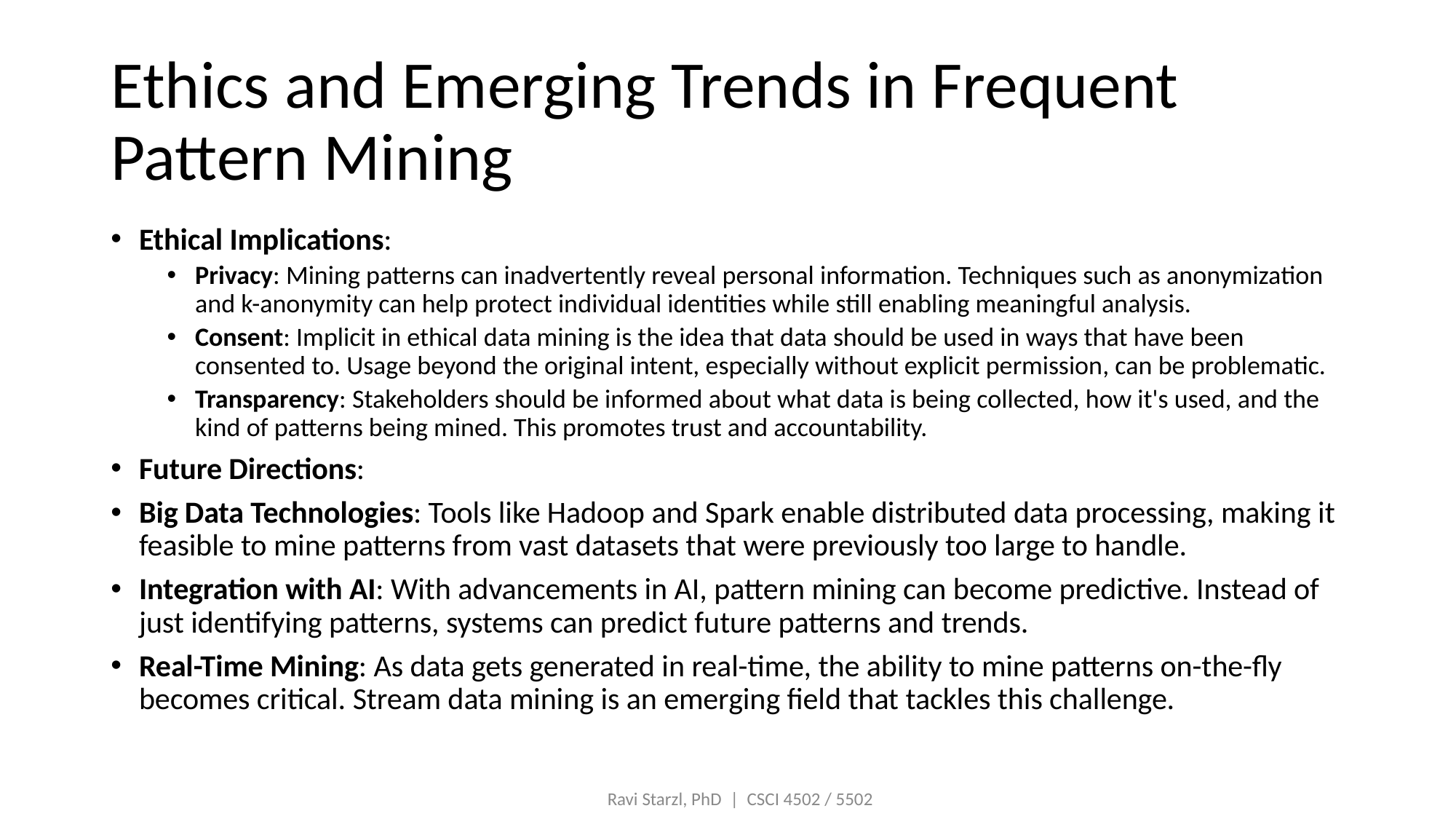

# Ethics and Emerging Trends in Frequent Pattern Mining
Ethical Implications:
Privacy: Mining patterns can inadvertently reveal personal information. Techniques such as anonymization and k-anonymity can help protect individual identities while still enabling meaningful analysis.
Consent: Implicit in ethical data mining is the idea that data should be used in ways that have been consented to. Usage beyond the original intent, especially without explicit permission, can be problematic.
Transparency: Stakeholders should be informed about what data is being collected, how it's used, and the kind of patterns being mined. This promotes trust and accountability.
Future Directions:
Big Data Technologies: Tools like Hadoop and Spark enable distributed data processing, making it feasible to mine patterns from vast datasets that were previously too large to handle.
Integration with AI: With advancements in AI, pattern mining can become predictive. Instead of just identifying patterns, systems can predict future patterns and trends.
Real-Time Mining: As data gets generated in real-time, the ability to mine patterns on-the-fly becomes critical. Stream data mining is an emerging field that tackles this challenge.

Ravi Starzl, PhD  |  CSCI 4502 / 5502